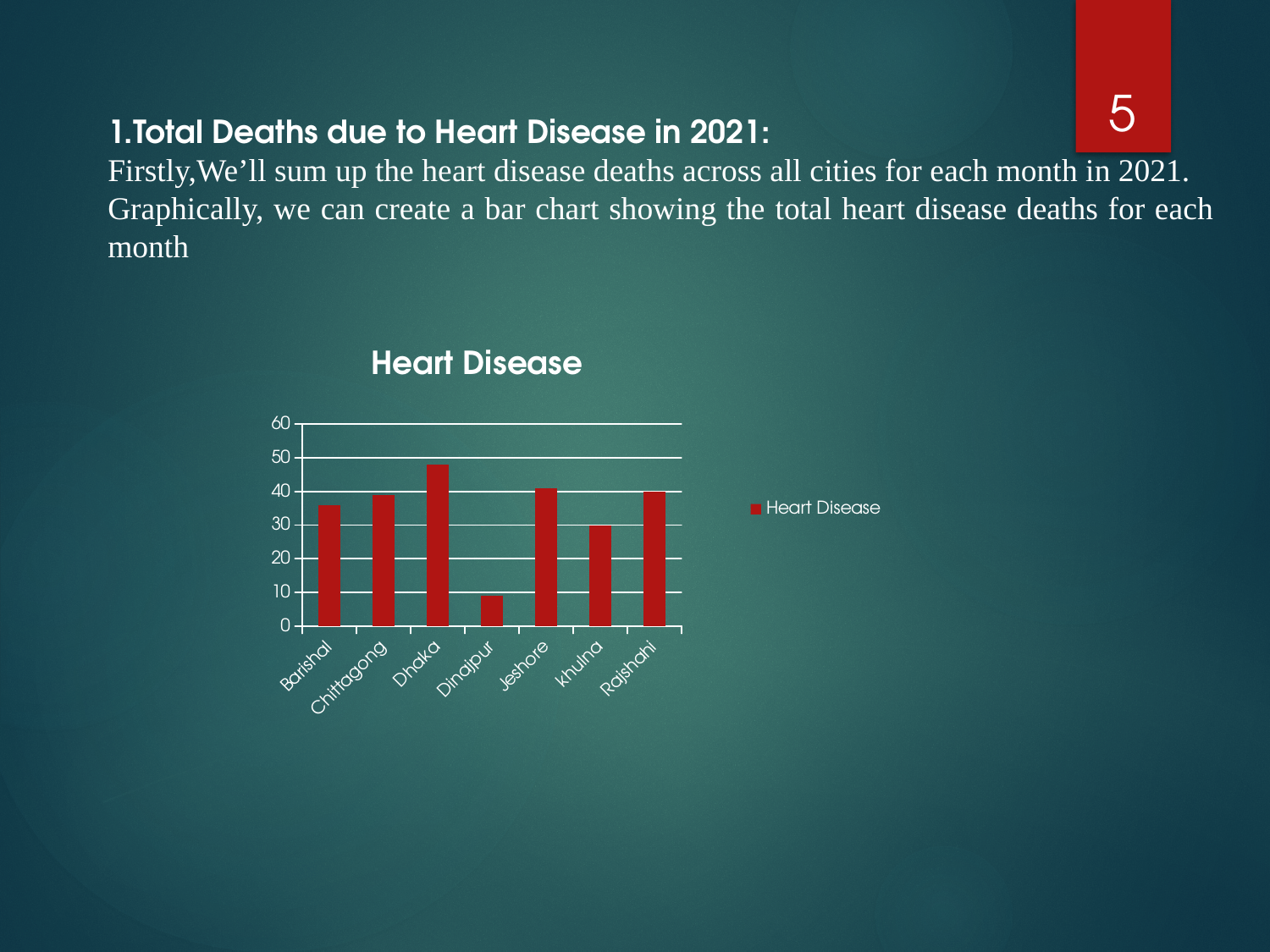

5
1.Total Deaths due to Heart Disease in 2021:
Firstly,We’ll sum up the heart disease deaths across all cities for each month in 2021.
Graphically, we can create a bar chart showing the total heart disease deaths for each month

### Chart:

| Category |  |
|---|---|
| Barishal | 36.0 |
| Chittagong | 39.0 |
| Dhaka | 48.0 |
| Dinajpur | 9.0 |
| Jeshore | 41.0 |
| khulna | 30.0 |
| Rajshahi | 40.0 |